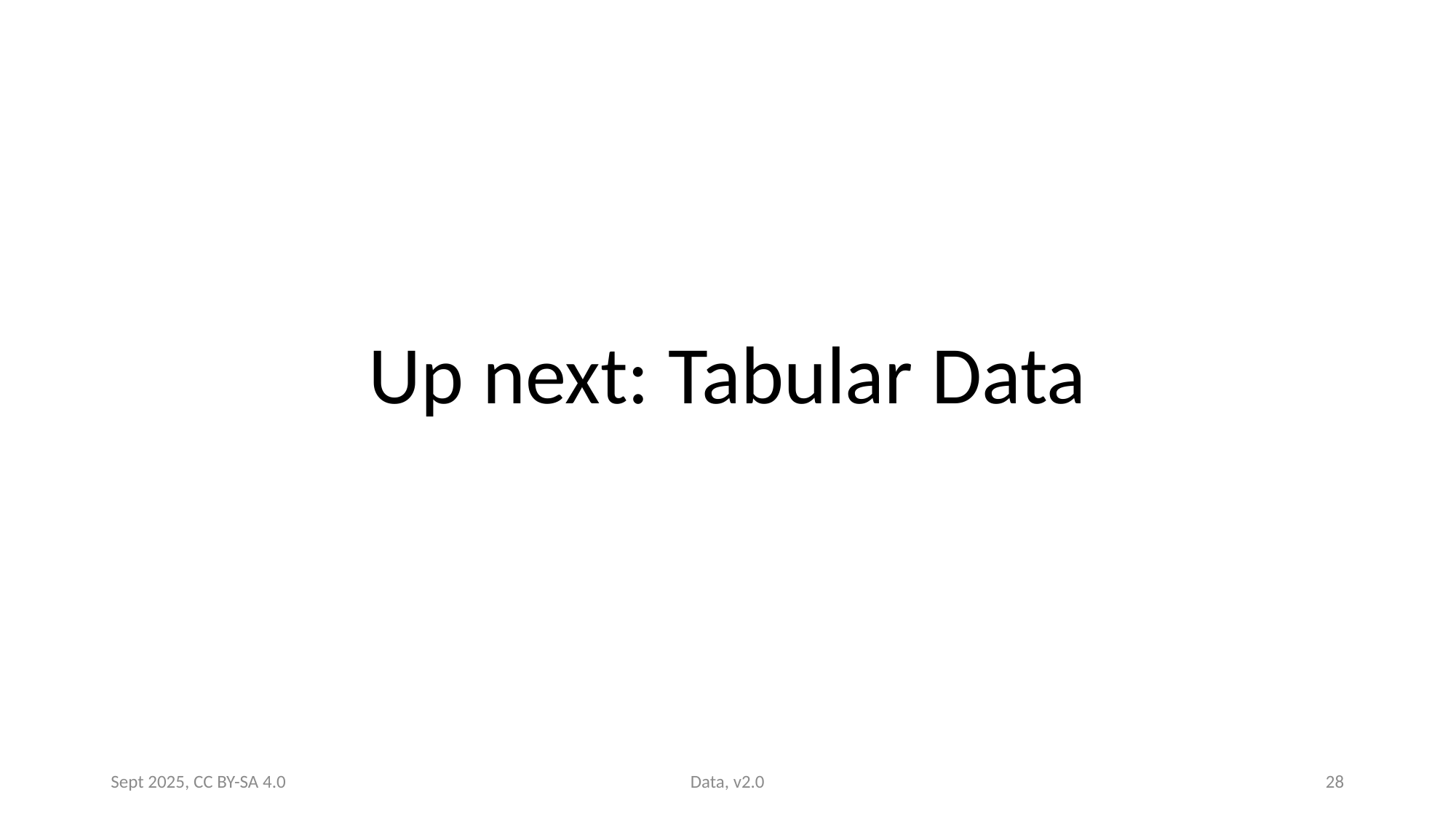

# Up next: Tabular Data
Sept 2025, CC BY-SA 4.0
Data, v2.0
28